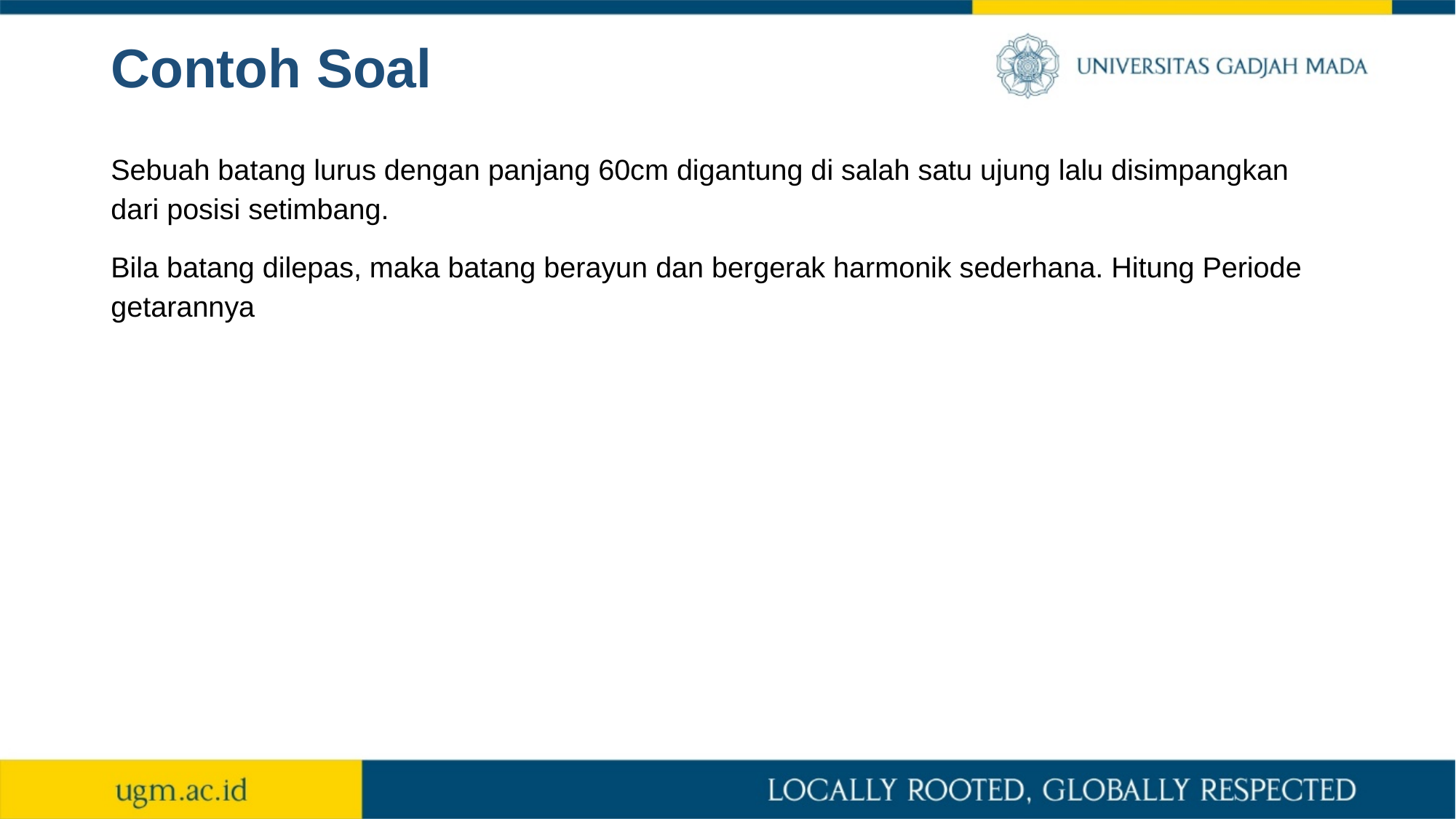

# Contoh Soal
Sebuah batang lurus dengan panjang 60cm digantung di salah satu ujung lalu disimpangkan dari posisi setimbang.
Bila batang dilepas, maka batang berayun dan bergerak harmonik sederhana. Hitung Periode getarannya